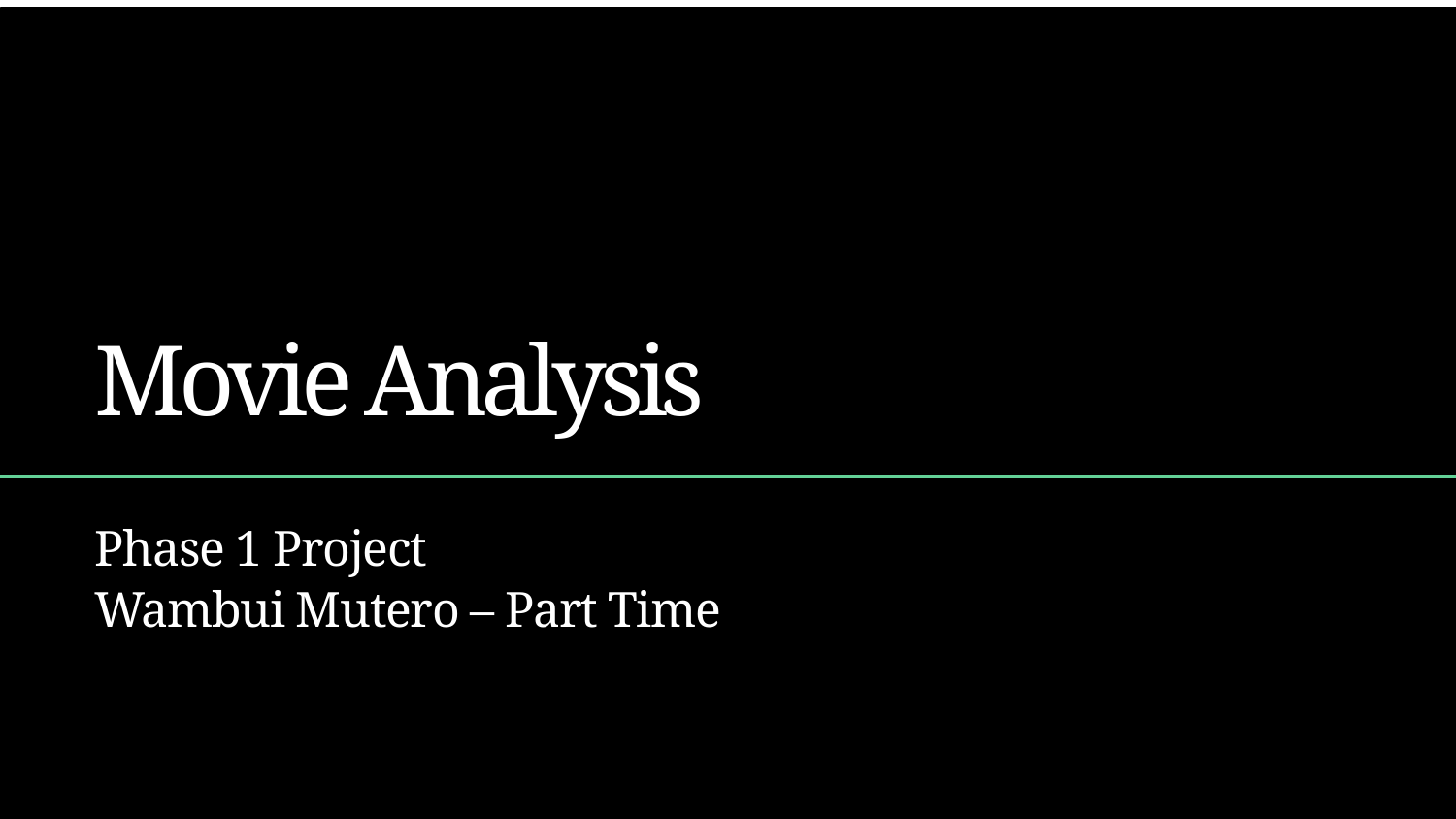

Movie Analysis

Phase 1 Project
Wambui Mutero – Part Time